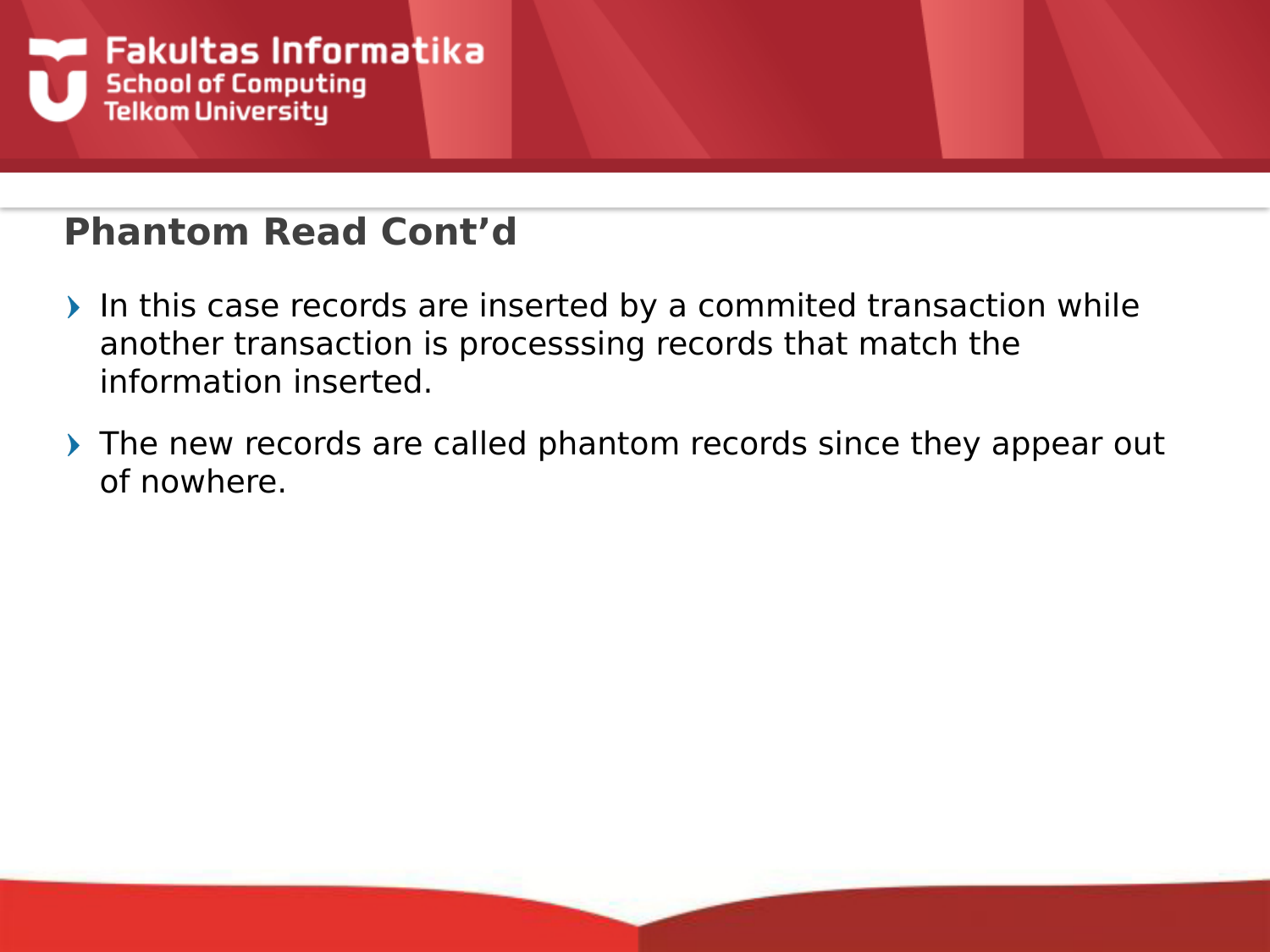

# Phantom Read Cont’d
In this case records are inserted by a commited transaction while another transaction is processsing records that match the information inserted.
The new records are called phantom records since they appear out of nowhere.